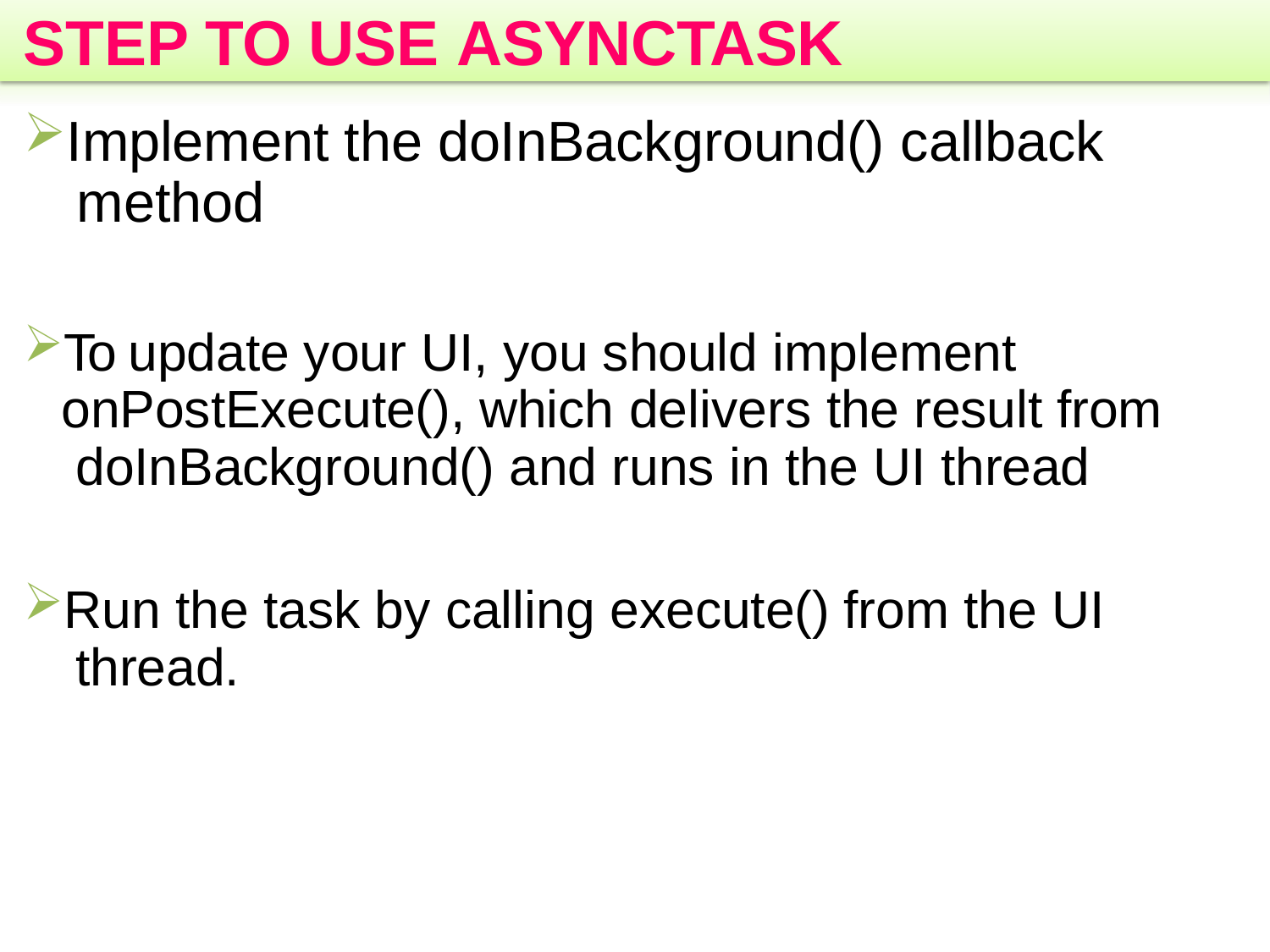

# STEP TO USE ASYNCTASK
Implement the doInBackground() callback  method

To update your UI, you should implement  onPostExecute(), which delivers the result from  doInBackground() and runs in the UI thread

Run the task by calling execute() from the UI  thread.